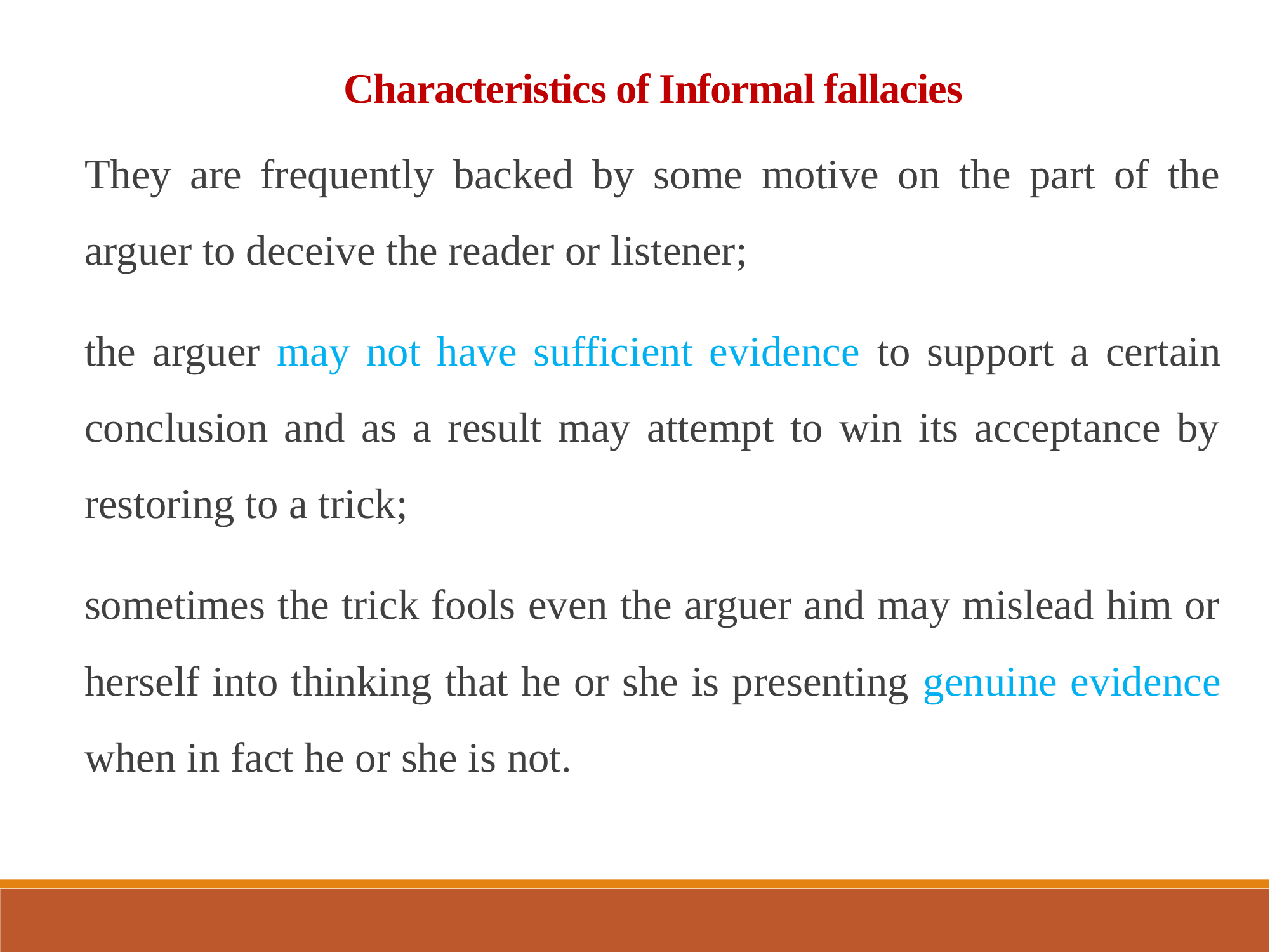

Characteristics of Informal fallacies
They are frequently backed by some motive on the part of the arguer to deceive the reader or listener;
the arguer may not have sufficient evidence to support a certain conclusion and as a result may attempt to win its acceptance by restoring to a trick;
sometimes the trick fools even the arguer and may mislead him or herself into thinking that he or she is presenting genuine evidence when in fact he or she is not.